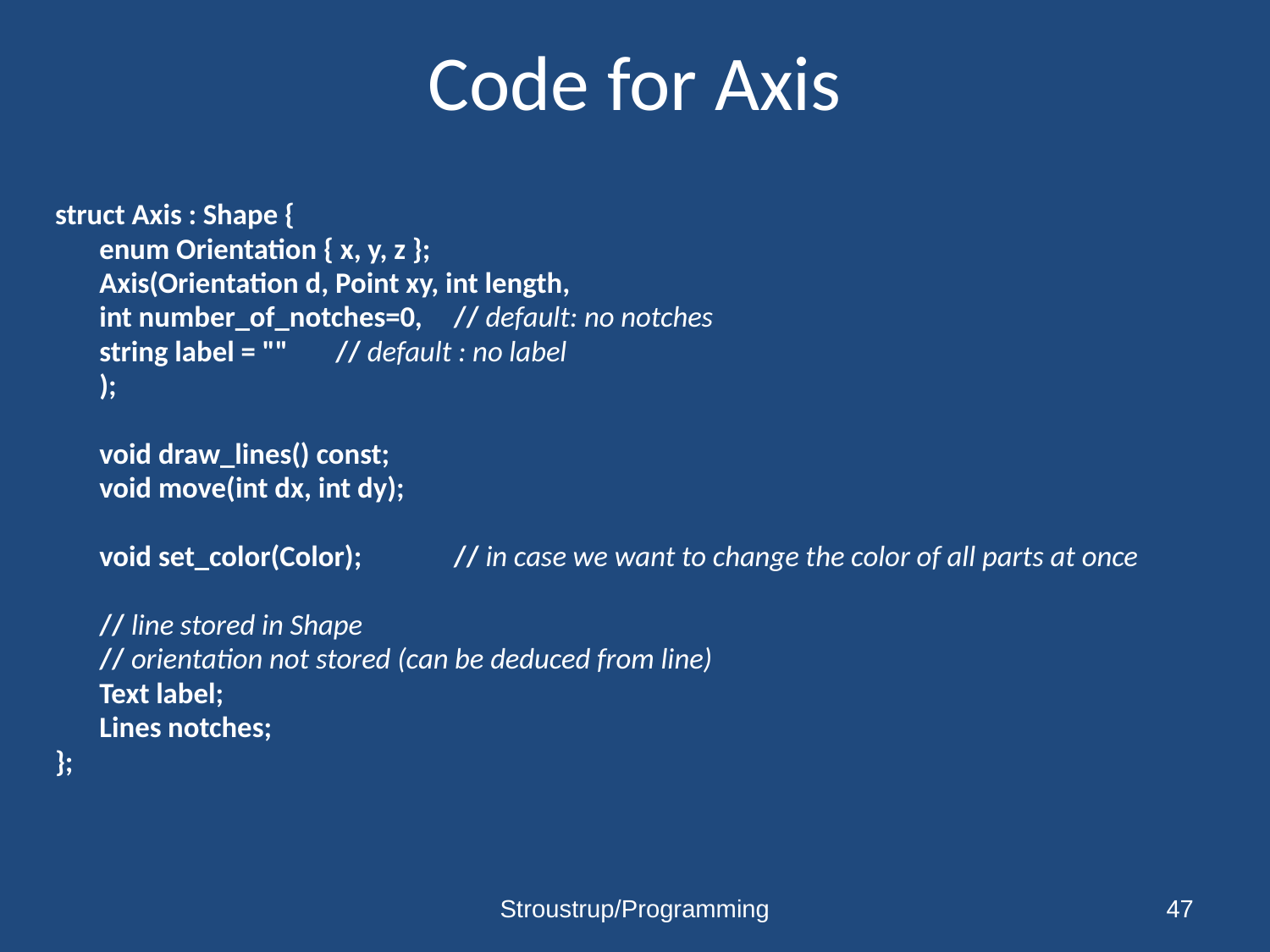

# Code for Axis

struct Axis : Shape {
	enum Orientation { x, y, z };
	Axis(Orientation d, Point xy, int length,
		int number_of_notches=0,	// default: no notches
		string label = ""		// default : no label
		);

	void draw_lines() const;
	void move(int dx, int dy);

	void set_color(Color);	// in case we want to change the color of all parts at once

	// line stored in Shape
	// orientation not stored (can be deduced from line)
	Text label;
	Lines notches;
};
Stroustrup/Programming
47